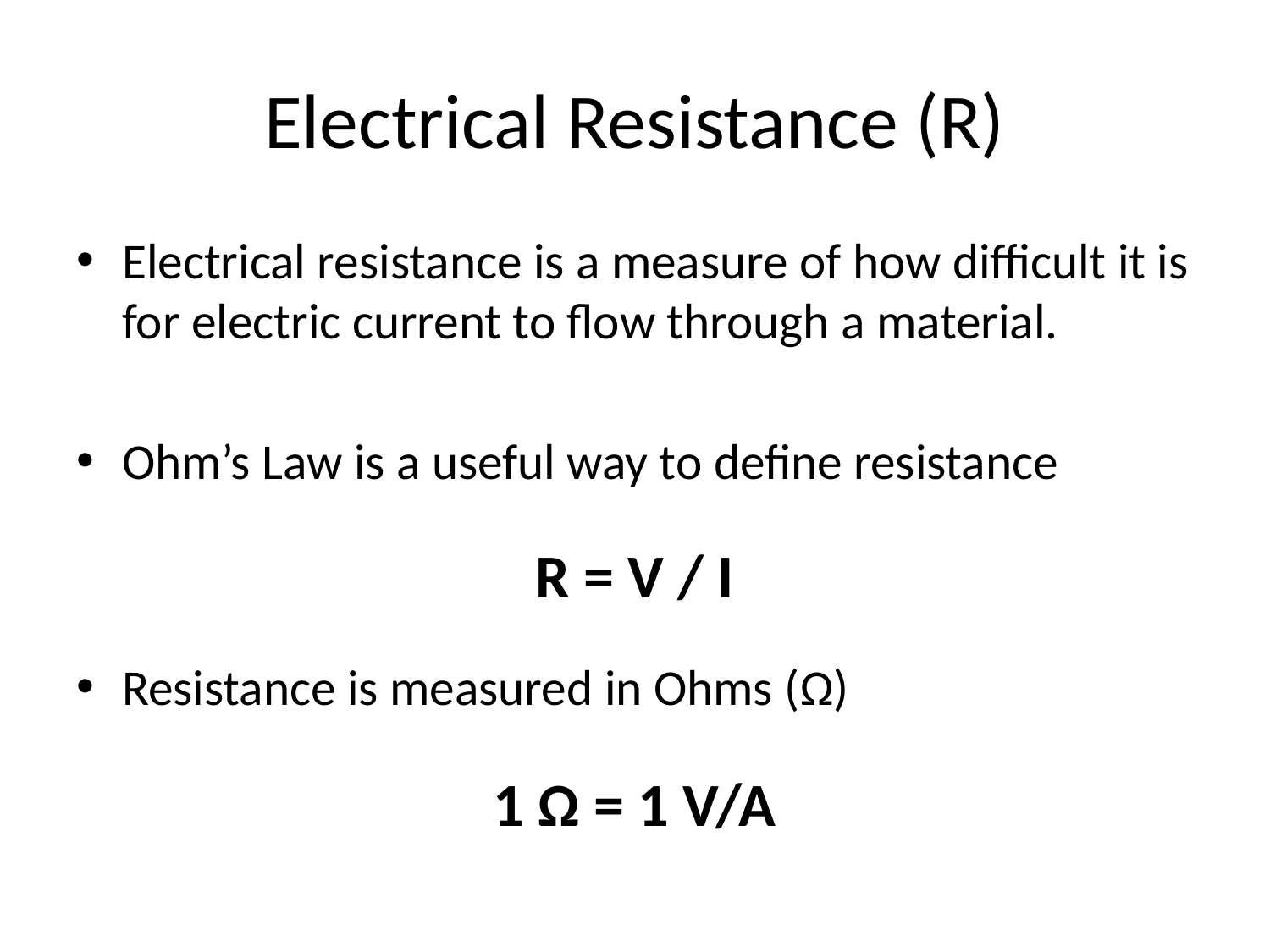

# Electrical Resistance (R)
Electrical resistance is a measure of how difficult it is for electric current to flow through a material.

Ohm’s Law is a useful way to define resistance

R = V / I

Resistance is measured in Ohms (Ω)

1 Ω = 1 V/A